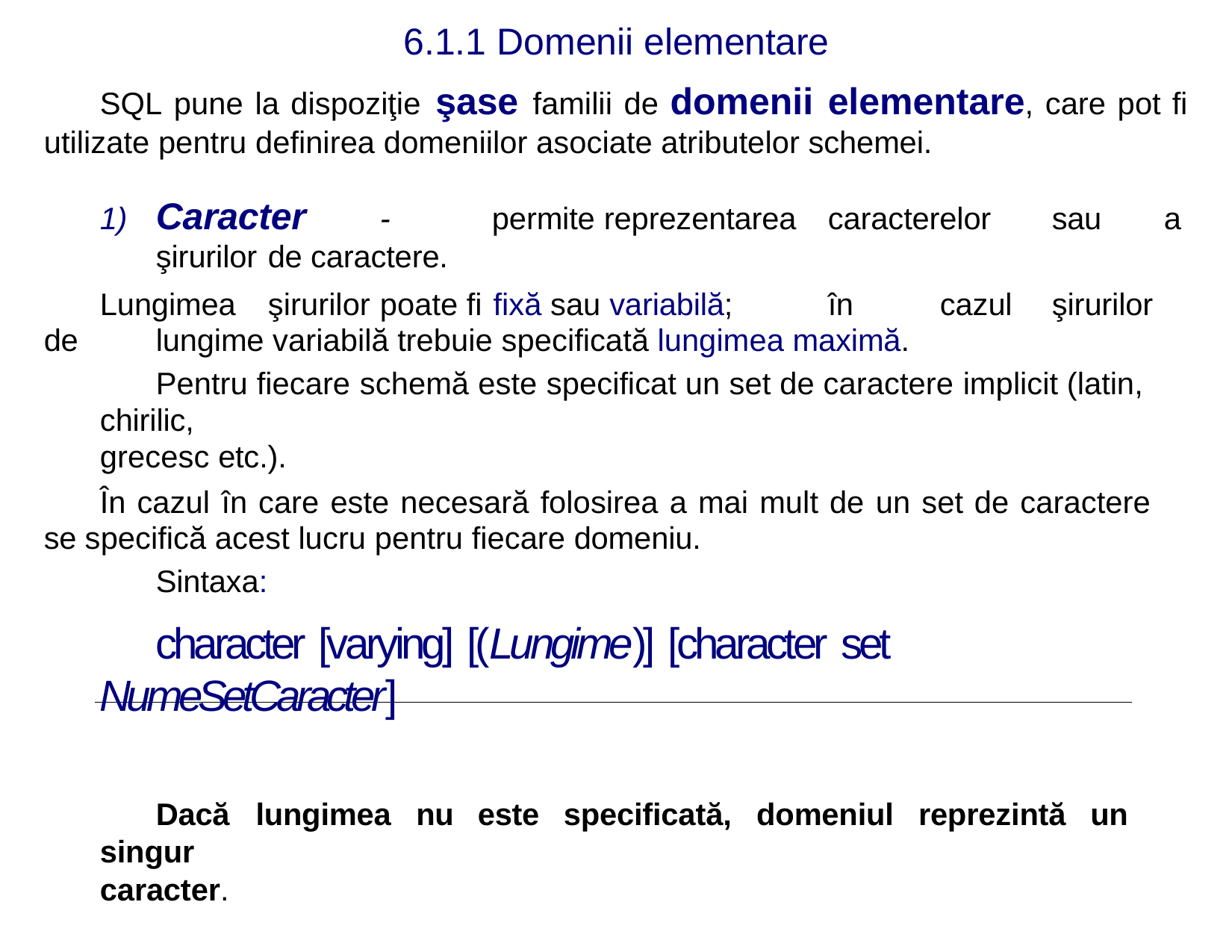

# 6.1.1 Domenii elementare
SQL pune la dispoziţie şase familii de domenii elementare, care pot fi utilizate pentru definirea domeniilor asociate atributelor schemei.
1)	Caracter	-	permite	reprezentarea	caracterelor	sau	a	şirurilor	de caractere.
Lungimea	şirurilor poate fi fixă sau variabilă;	în	cazul	şirurilor	de	lungime variabilă trebuie specificată lungimea maximă.
Pentru fiecare schemă este specificat un set de caractere implicit (latin, chirilic,
grecesc etc.).
În cazul în care este necesară folosirea a mai mult de un set de caractere se specifică acest lucru pentru fiecare domeniu.
Sintaxa:
character [varying] [(Lungime)] [character set NumeSetCaracter]

Dacă	lungimea	nu	este	specificată,	domeniul	reprezintă	un	singur
caracter.

Exemplu	-	şir	de	caractere	de	lungime	variabilă,	cu	lungimea	maximă	de	1000 caractere, setul de caractere grecesc
character varying (1000) character set Greek